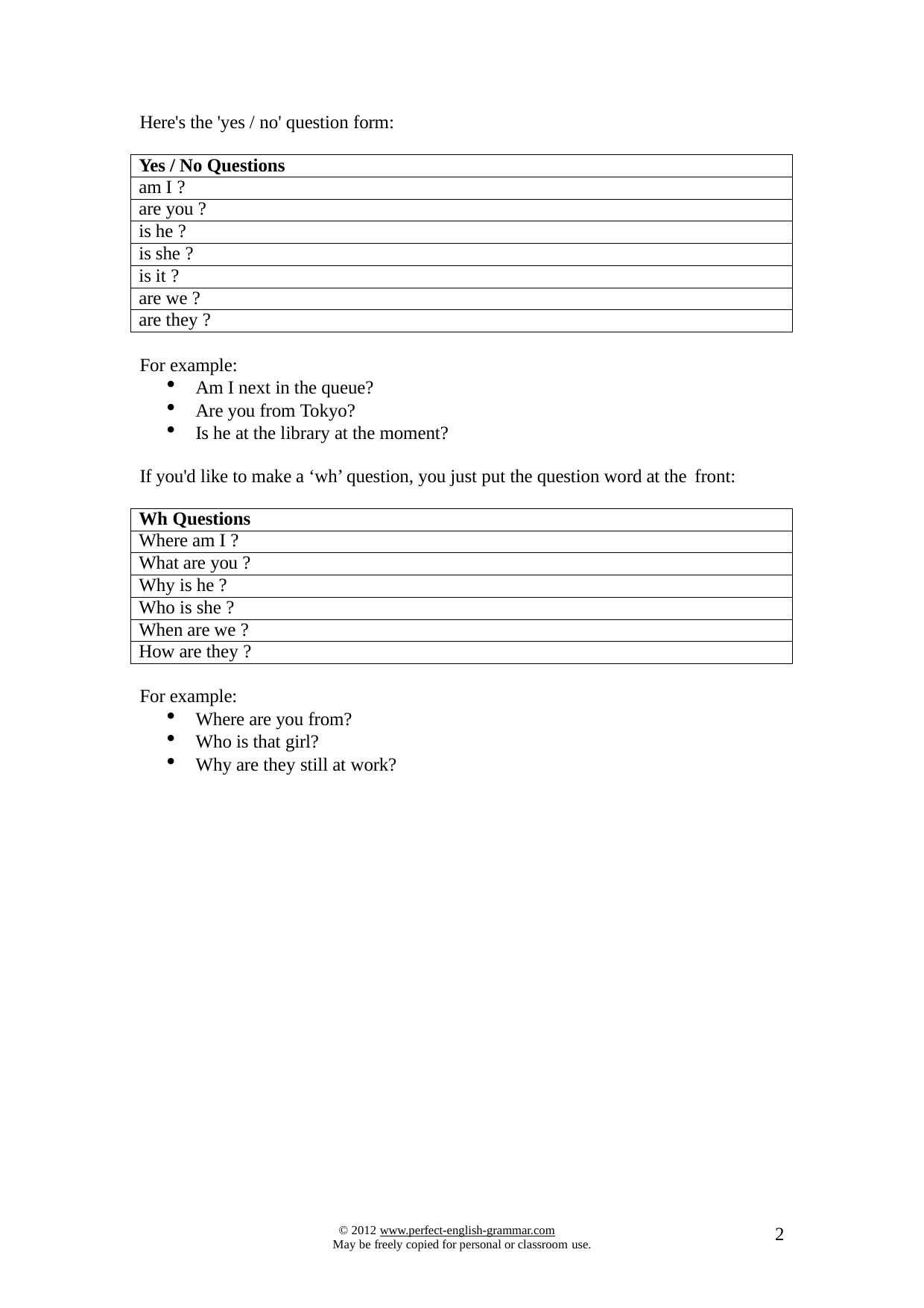

Here's the 'yes / no' question form:
| Yes / No Questions |
| --- |
| am I ? |
| are you ? |
| is he ? |
| is she ? |
| is it ? |
| are we ? |
| are they ? |
For example:
Am I next in the queue?
Are you from Tokyo?
Is he at the library at the moment?

If you'd like to make a ‘wh’ question, you just put the question word at the front:
| Wh Questions |
| --- |
| Where am I ? |
| What are you ? |
| Why is he ? |
| Who is she ? |
| When are we ? |
| How are they ? |
For example:
Where are you from?
Who is that girl?
Why are they still at work?
© 2012 www.perfect-english-grammar.com
May be freely copied for personal or classroom use.
2